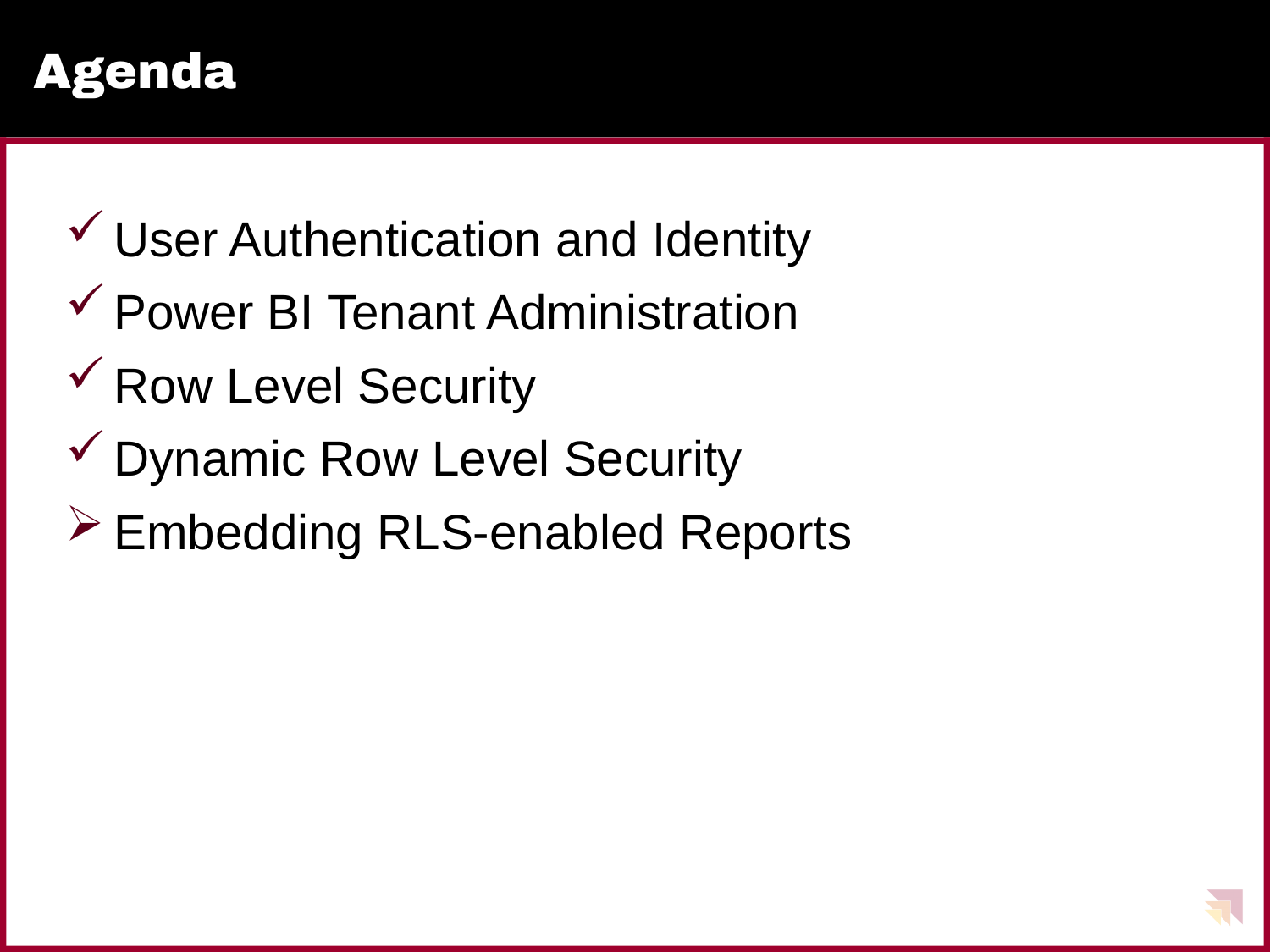

# Agenda
User Authentication and Identity
Power BI Tenant Administration
Row Level Security
Dynamic Row Level Security
Embedding RLS-enabled Reports